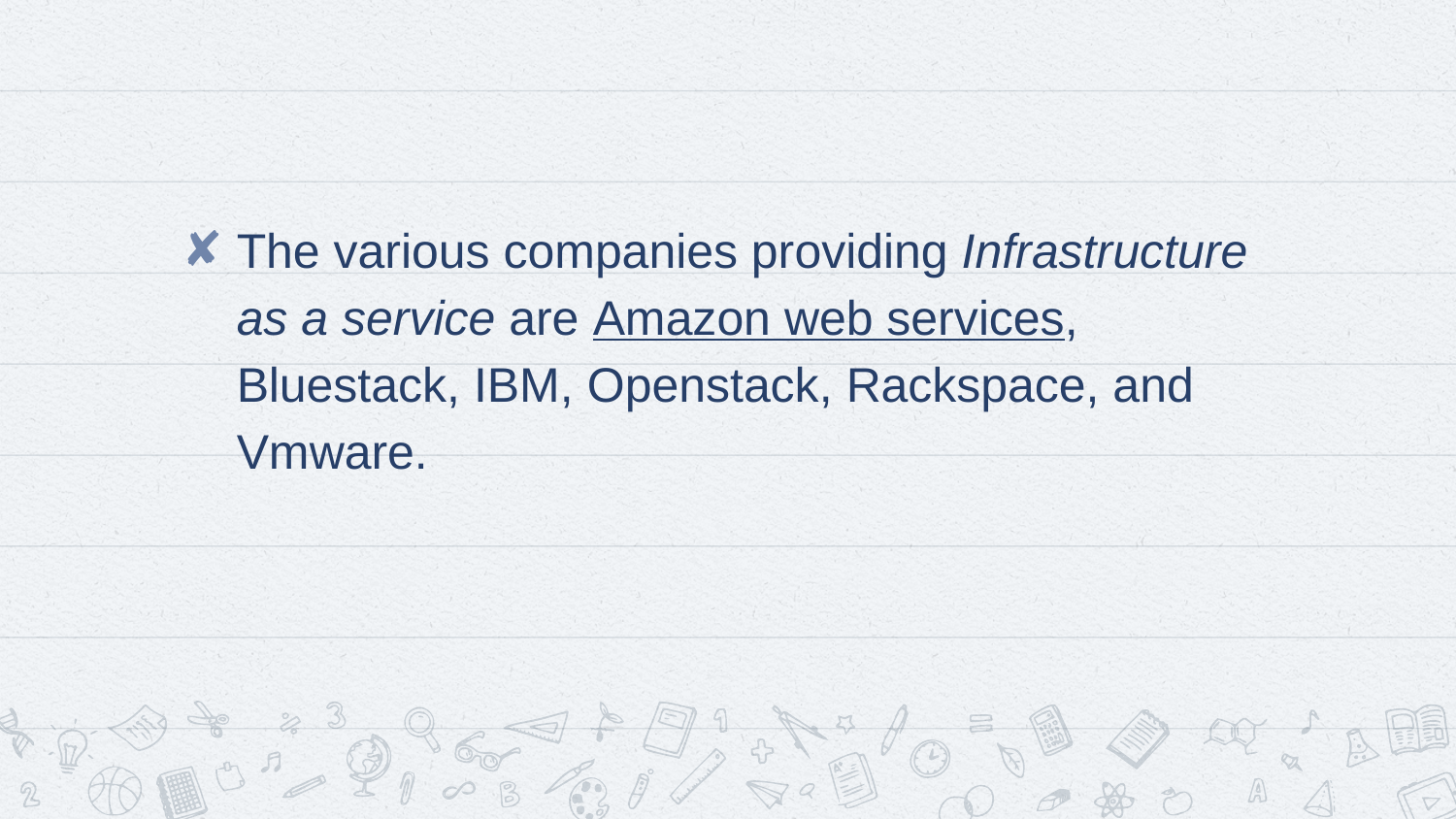

#
The various companies providing Infrastructure as a service are Amazon web services, Bluestack, IBM, Openstack, Rackspace, and Vmware.